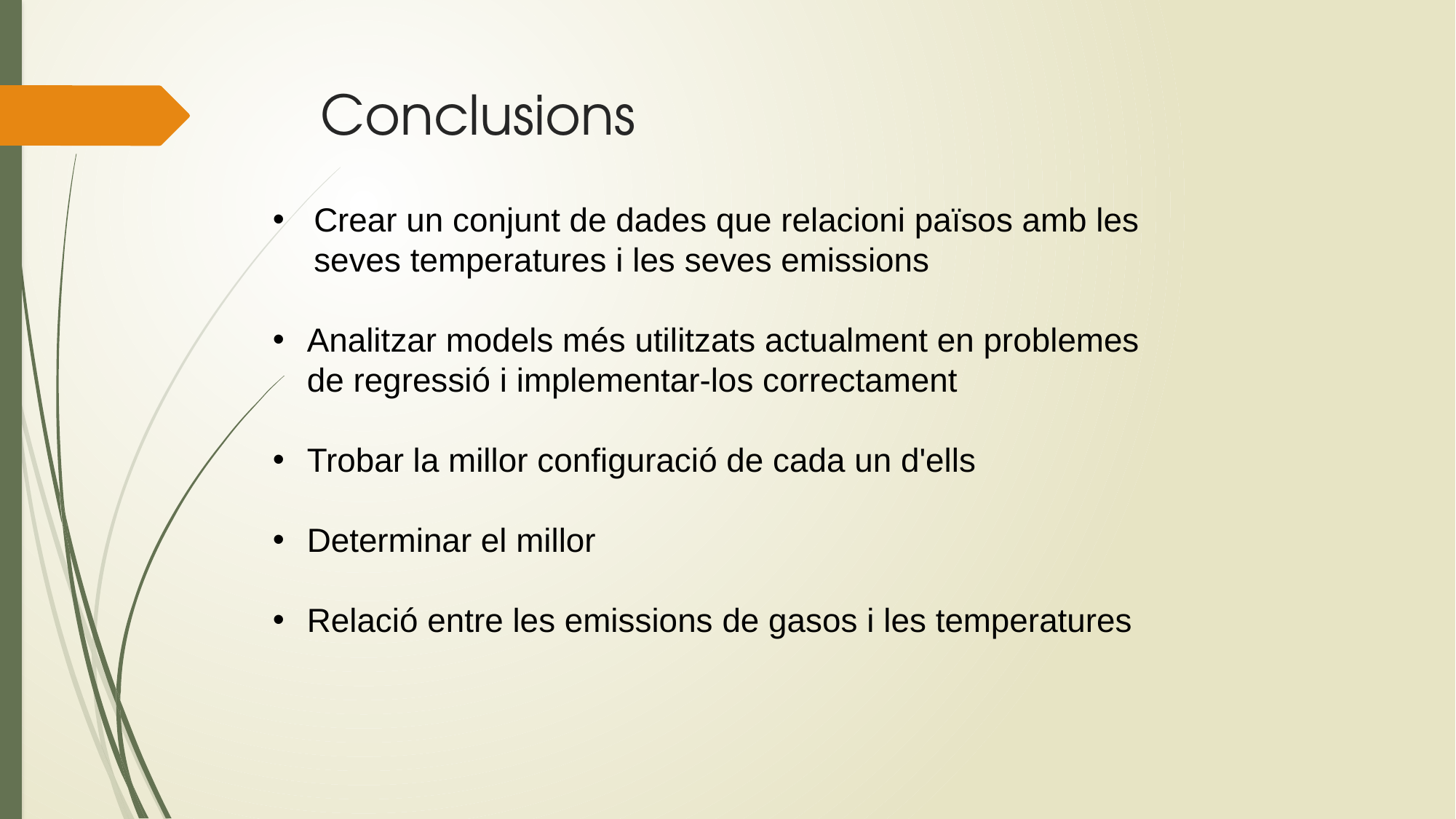

# Conclusions
Crear un conjunt de dades que relacioni països amb les seves temperatures i les seves emissions

Analitzar models més utilitzats actualment en problemes de regressió i implementar-los correctament

Trobar la millor configuració de cada un d'ells

Determinar el millor

Relació entre les emissions de gasos i les temperatures